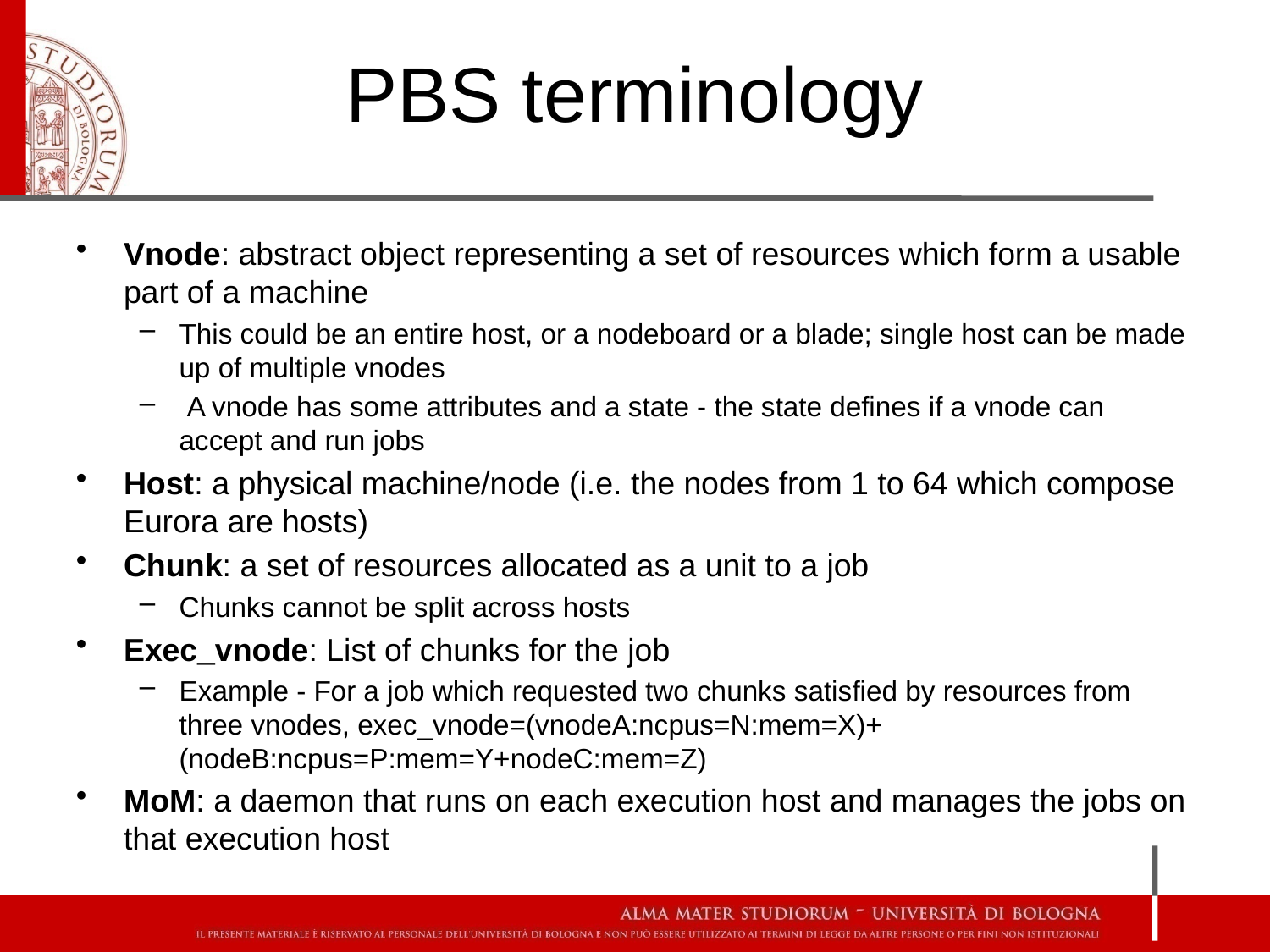

# PBS terminology
Vnode: abstract object representing a set of resources which form a usable part of a machine
This could be an entire host, or a nodeboard or a blade; single host can be made up of multiple vnodes
 A vnode has some attributes and a state - the state defines if a vnode can accept and run jobs
Host: a physical machine/node (i.e. the nodes from 1 to 64 which compose Eurora are hosts)
Chunk: a set of resources allocated as a unit to a job
Chunks cannot be split across hosts
Exec_vnode: List of chunks for the job
Example - For a job which requested two chunks satisfied by resources from three vnodes, exec_vnode=(vnodeA:ncpus=N:mem=X)+(nodeB:ncpus=P:mem=Y+nodeC:mem=Z)
MoM: a daemon that runs on each execution host and manages the jobs on that execution host